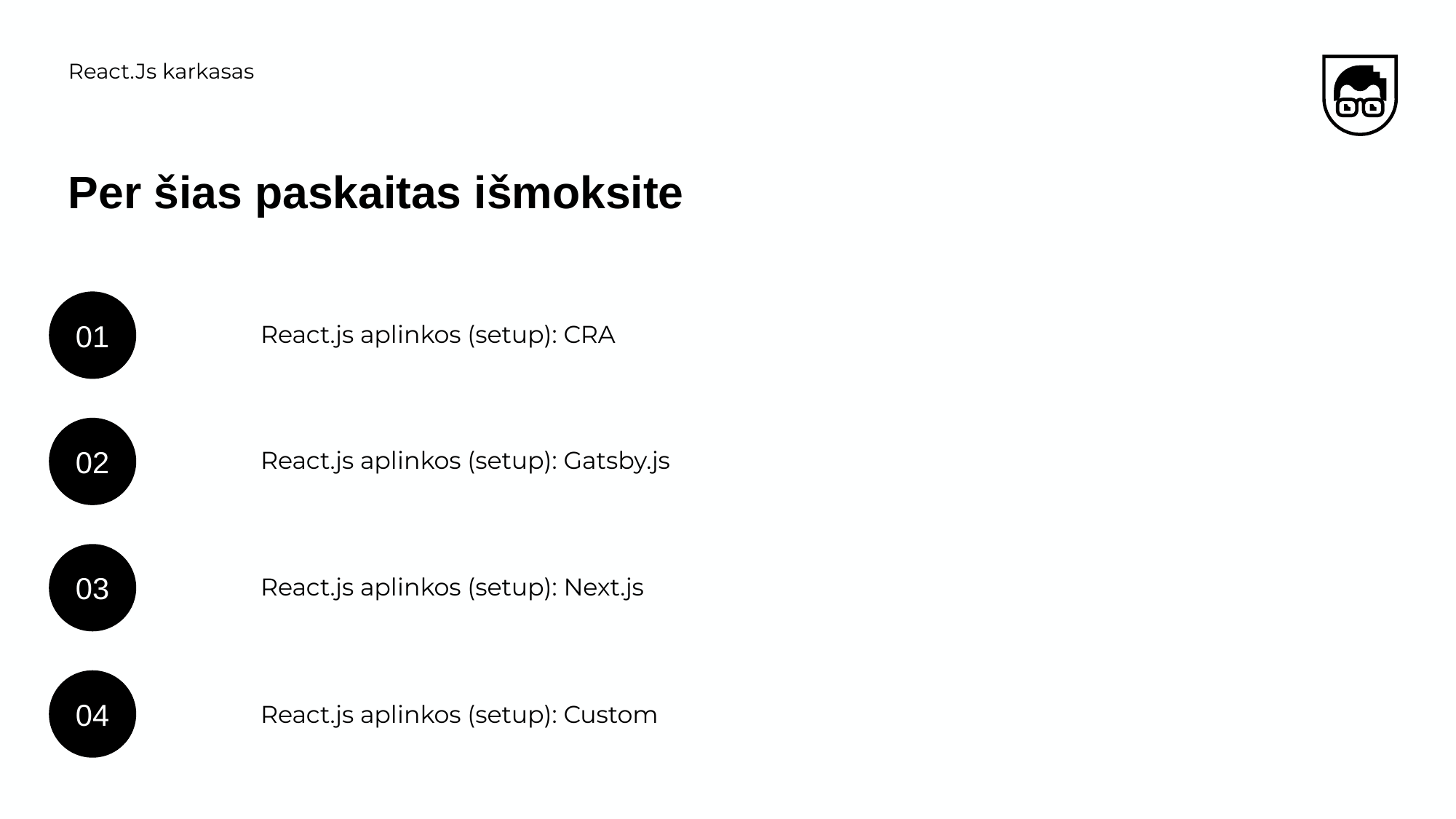

React.Js karkasas

# Per šias paskaitas išmoksite
React.js aplinkos (setup): CRA
01
React.js aplinkos (setup): Gatsby.js
02
03
React.js aplinkos (setup): Next.js
04
React.js aplinkos (setup): Custom